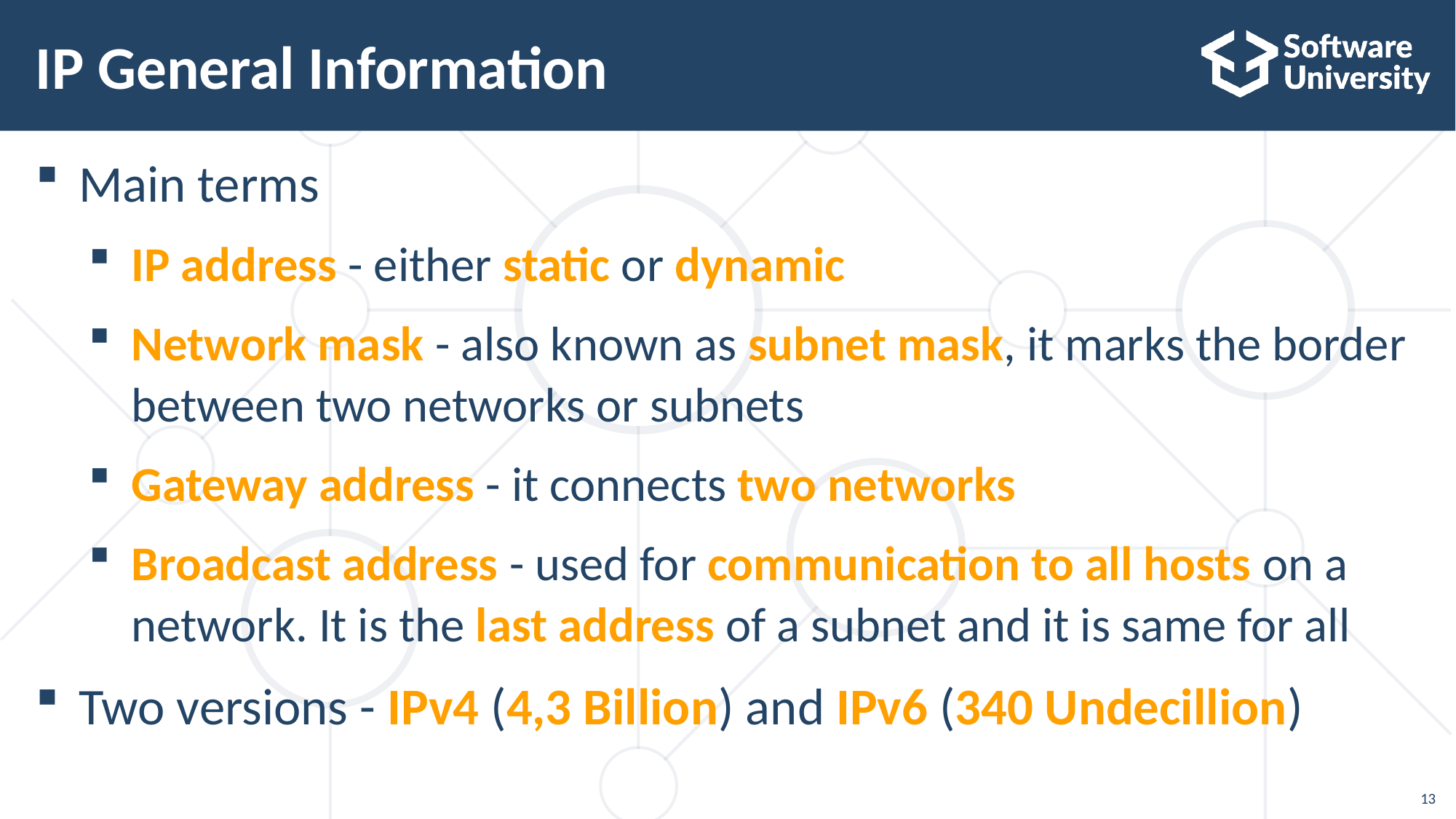

# IP General Information
Main terms
IP address - either static or dynamic
Network mask - also known as subnet mask, it marks the border between two networks or subnets
Gateway address - it connects two networks
Broadcast address - used for communication to all hosts on a network. It is the last address of a subnet and it is same for all
Two versions - IPv4 (4,3 Billion) and IPv6 (340 Undecillion)
13